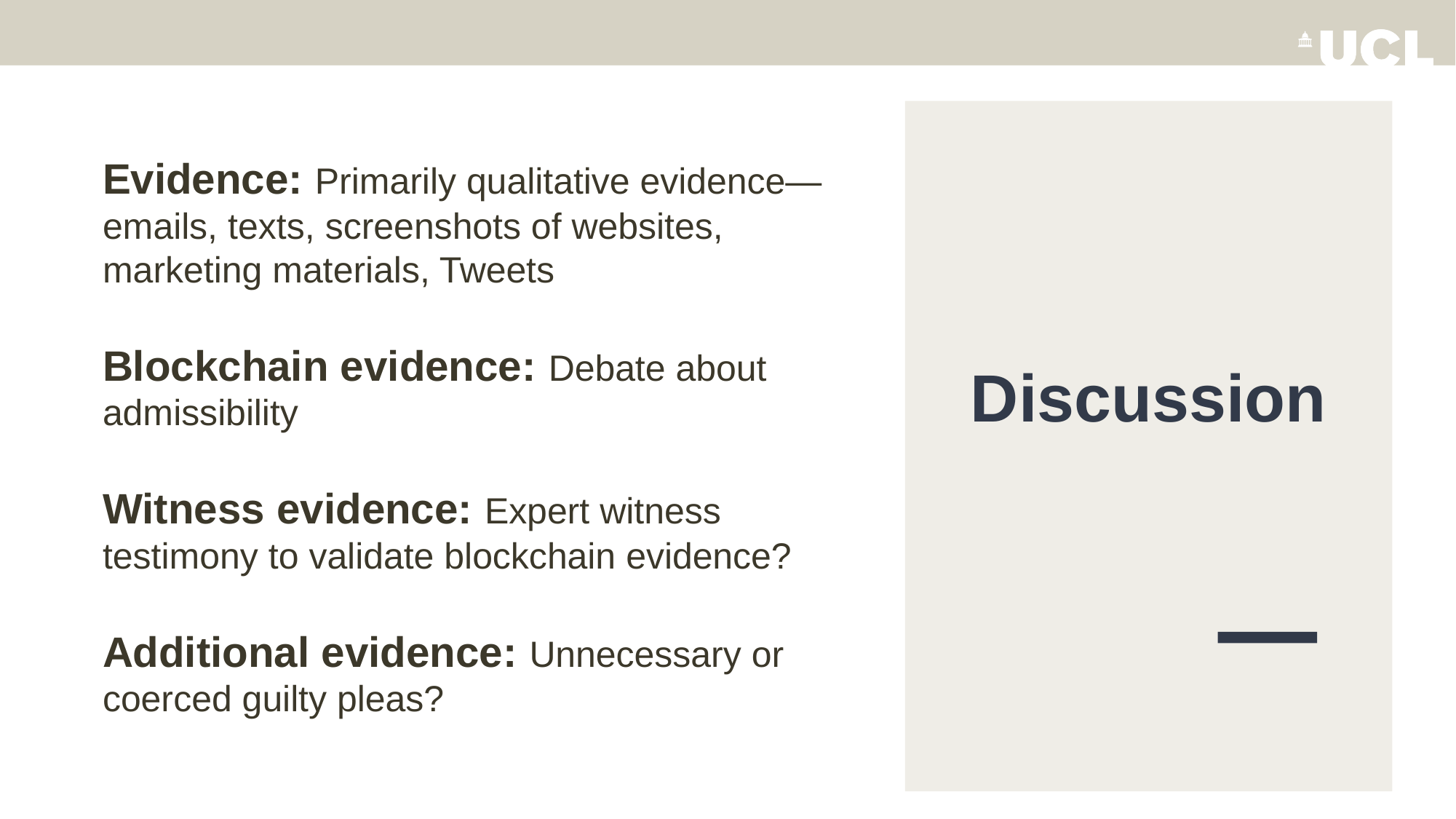

Evidence: Primarily qualitative evidence—emails, texts, screenshots of websites, marketing materials, Tweets

Blockchain evidence: Debate about admissibility

Witness evidence: Expert witness testimony to validate blockchain evidence?

Additional evidence: Unnecessary or coerced guilty pleas?
Discussion